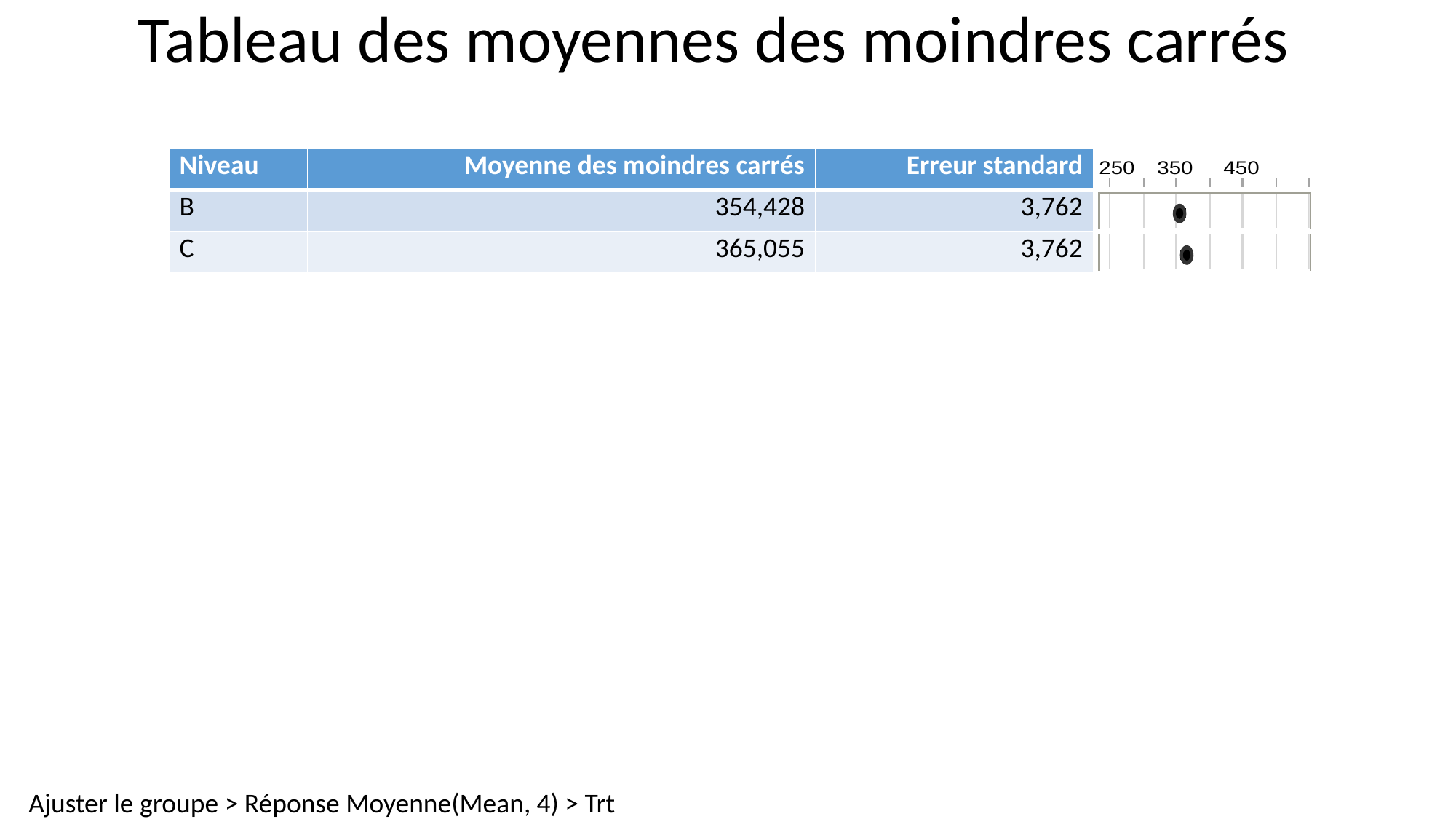

# Tableau des moyennes des moindres carrés
| Niveau | Moyenne des moindres carrés | Erreur standard |  |
| --- | --- | --- | --- |
| B | 354,428 | 3,762 |  |
| C | 365,055 | 3,762 |  |
Ajuster le groupe > Réponse Moyenne(Mean, 4) > Trt